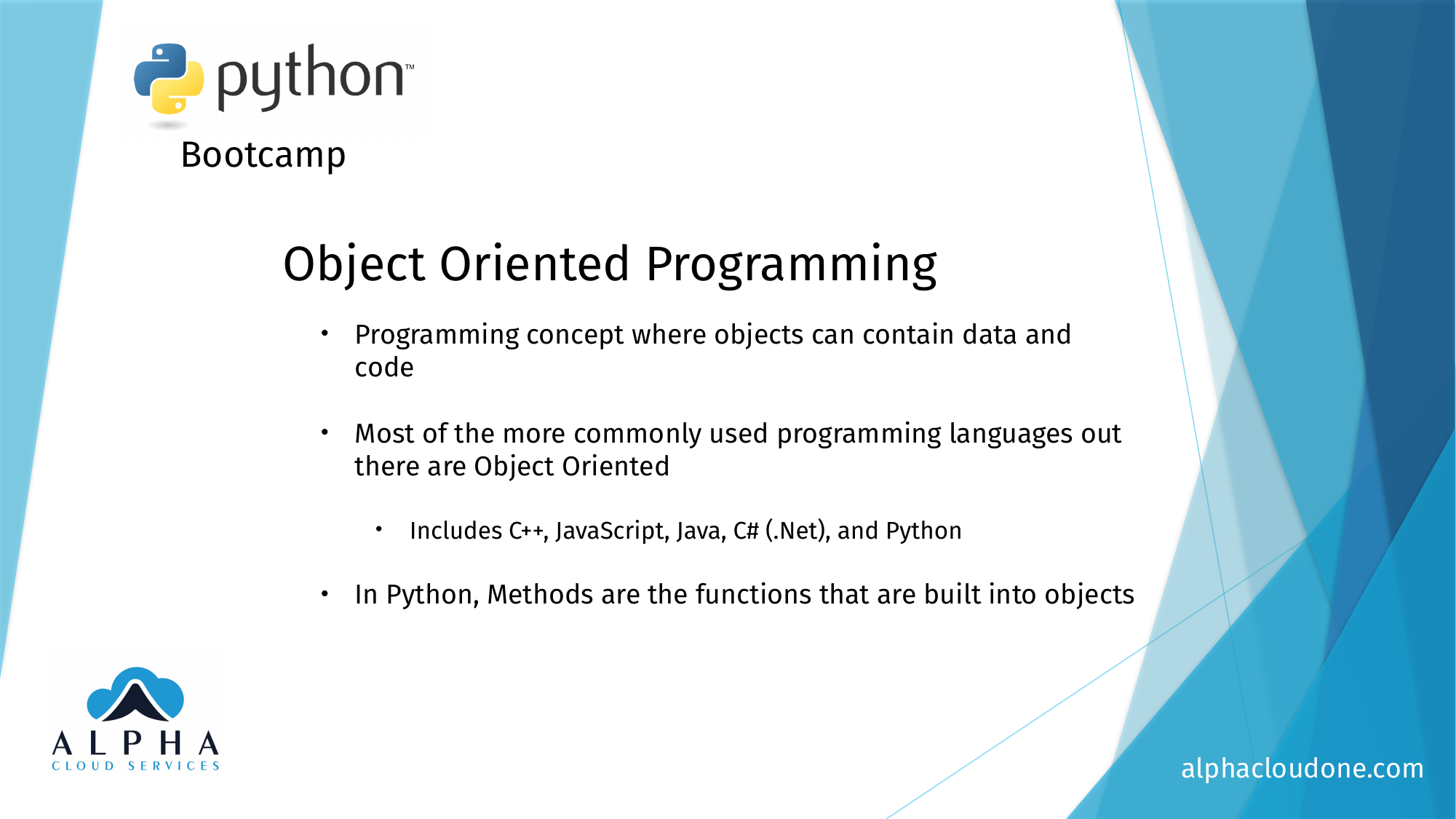

Object Oriented Programming
Programming concept where objects can contain data and code
Most of the more commonly used programming languages out there are Object Oriented
Includes C++, JavaScript, Java, C# (.Net), and Python
In Python, Methods are the functions that are built into objects